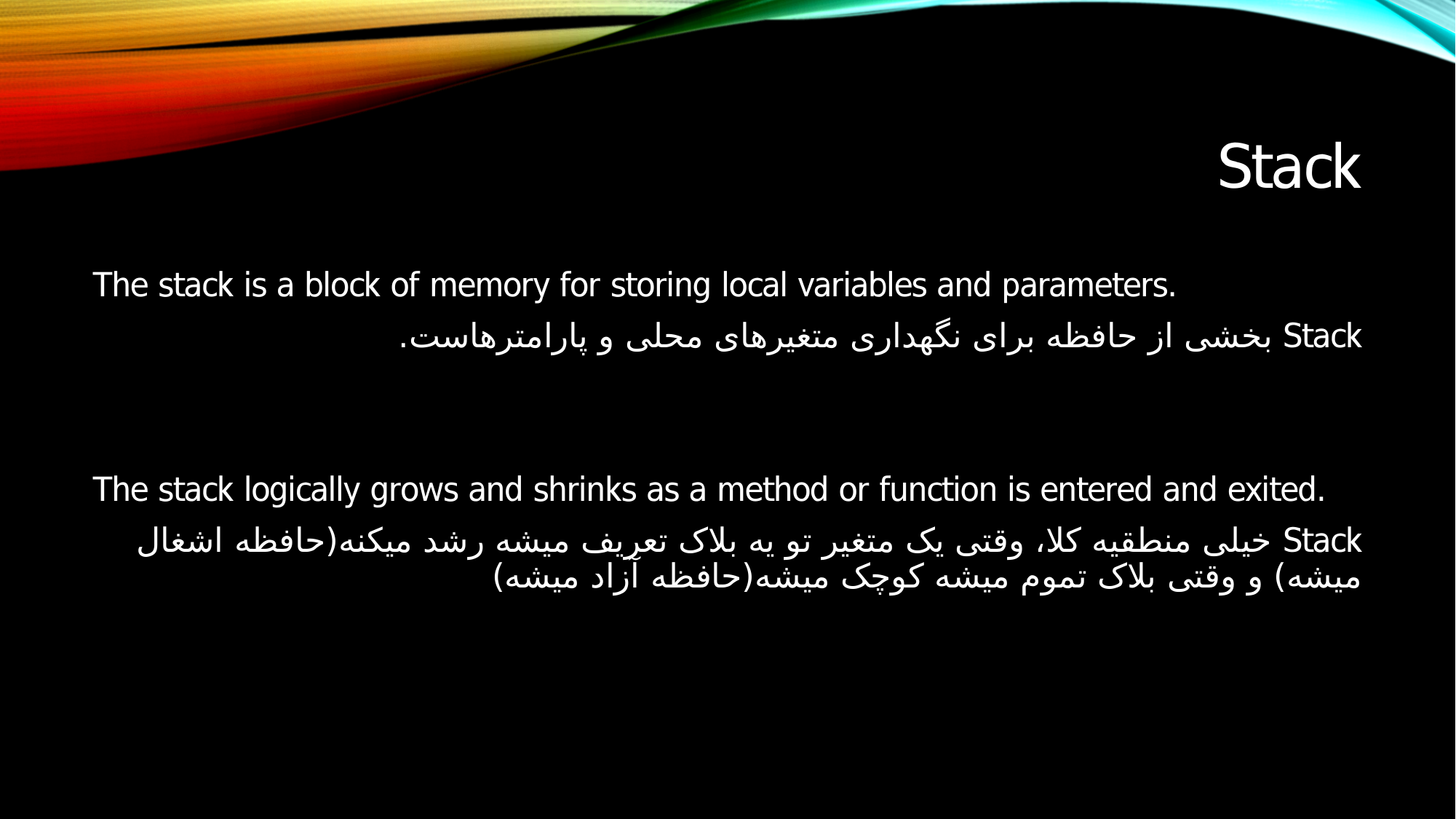

# Stack
The stack is a block of memory for storing local variables and parameters.
Stack بخشی از حافظه برای نگهداری متغیرهای محلی و پارامترهاست.

The stack logically grows and shrinks as a method or function is entered and exited.
Stack خیلی منطقیه کلا، وقتی یک متغیر تو یه بلاک تعریف میشه رشد میکنه(حافظه اشغال میشه) و وقتی بلاک تموم میشه کوچک میشه(حافظه آزاد میشه)